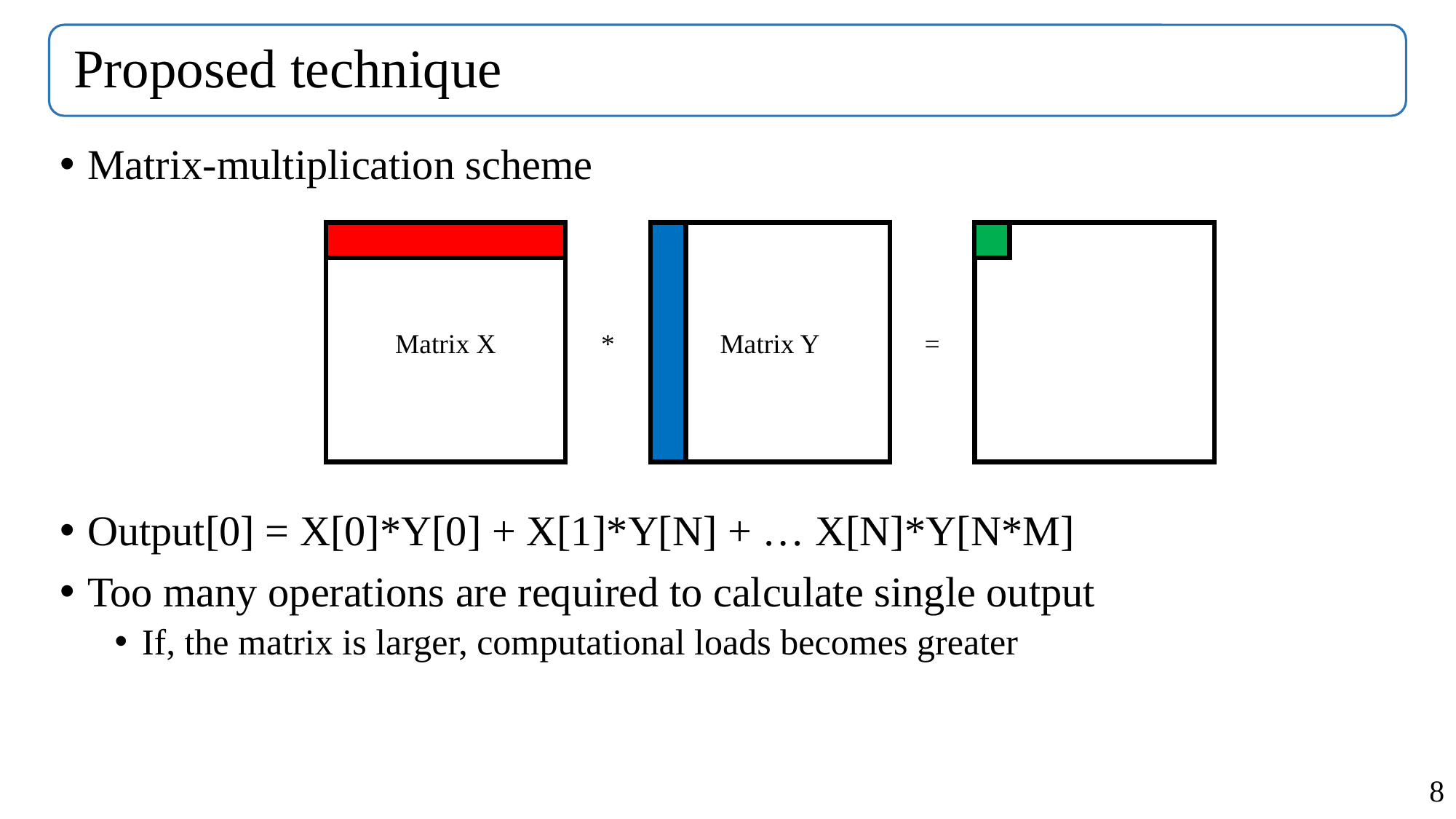

# Proposed technique
Matrix-multiplication scheme

Output[0] = X[0]*Y[0] + X[1]*Y[N] + … X[N]*Y[N*M]
Too many operations are required to calculate single output
If, the matrix is larger, computational loads becomes greater

Matrix X

Matrix Y

*
=